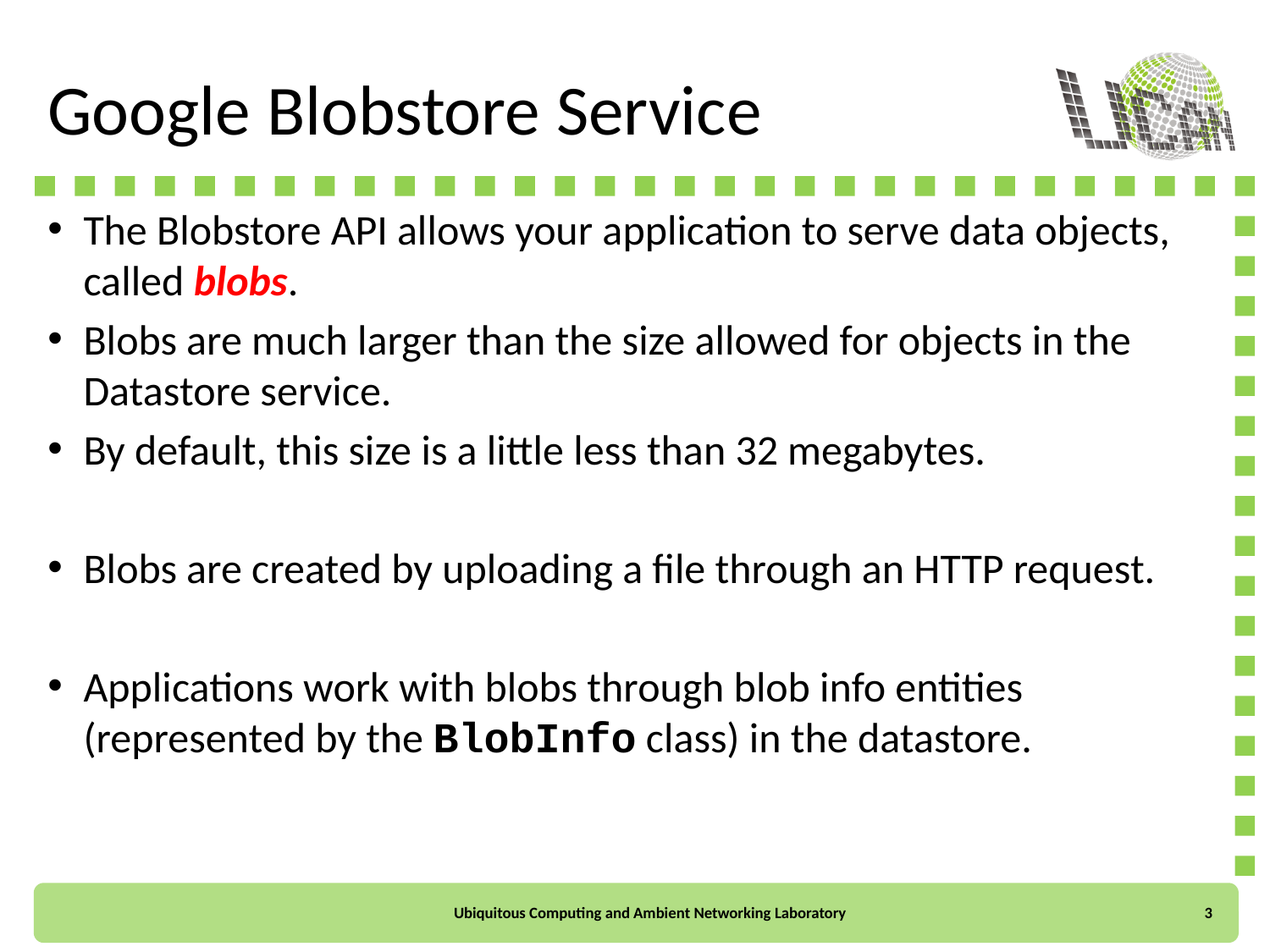

# Google Blobstore Service
The Blobstore API allows your application to serve data objects, called blobs.
Blobs are much larger than the size allowed for objects in the Datastore service.
By default, this size is a little less than 32 megabytes.

Blobs are created by uploading a file through an HTTP request.

Applications work with blobs through blob info entities (represented by the BlobInfo class) in the datastore.
3
Ubiquitous Computing and Ambient Networking Laboratory